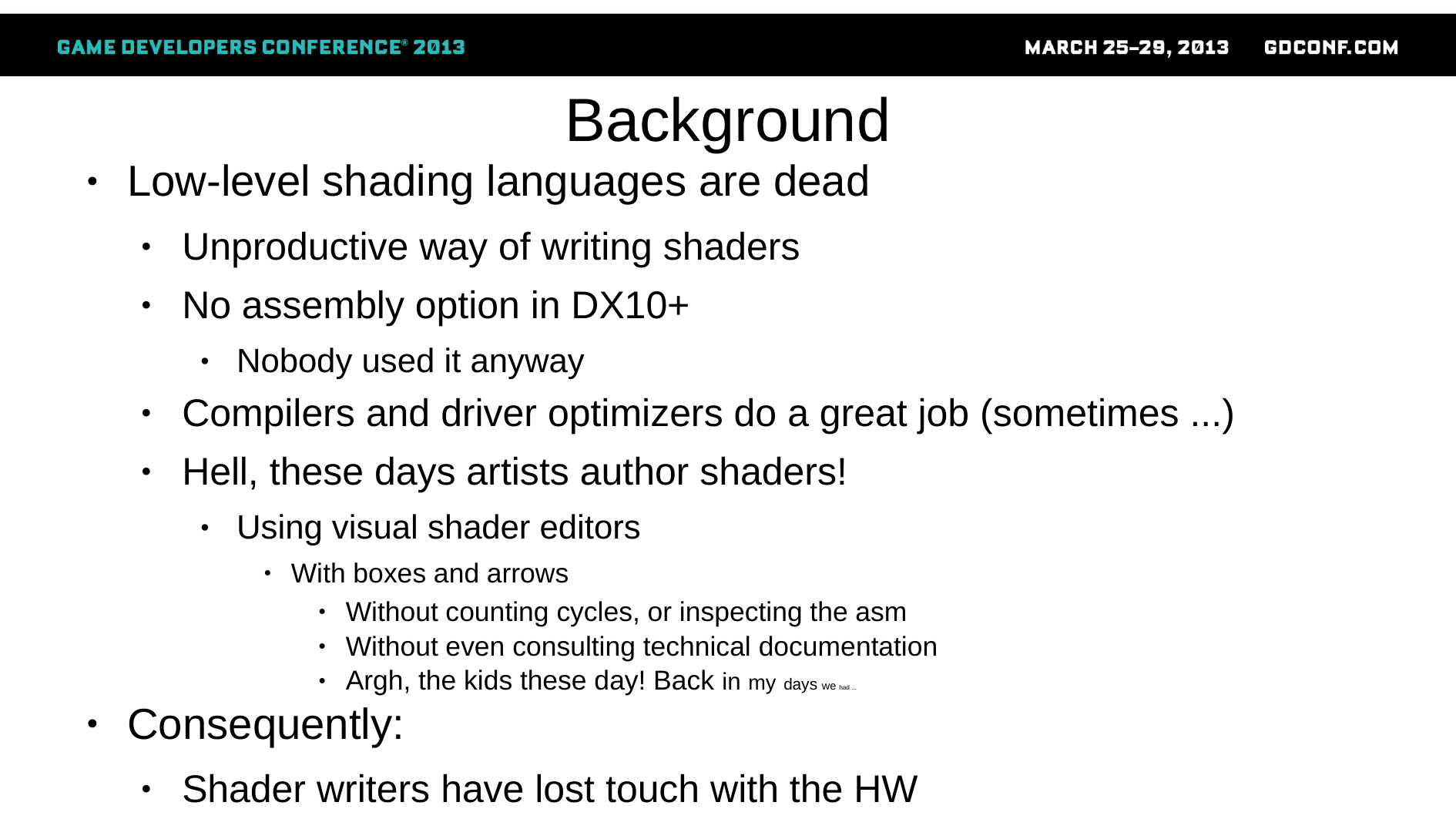

# Background
Low-level shading languages are dead
Unproductive way of writing shaders
No assembly option in DX10+
Nobody used it anyway
Compilers and driver optimizers do a great job (sometimes ...)
Hell, these days artists author shaders!
Using visual shader editors
With boxes and arrows
Without counting cycles, or inspecting the asm
Without even consulting technical documentation
Argh, the kids these day! Back in my days we had ...
Consequently:
Shader writers have lost touch with the HW